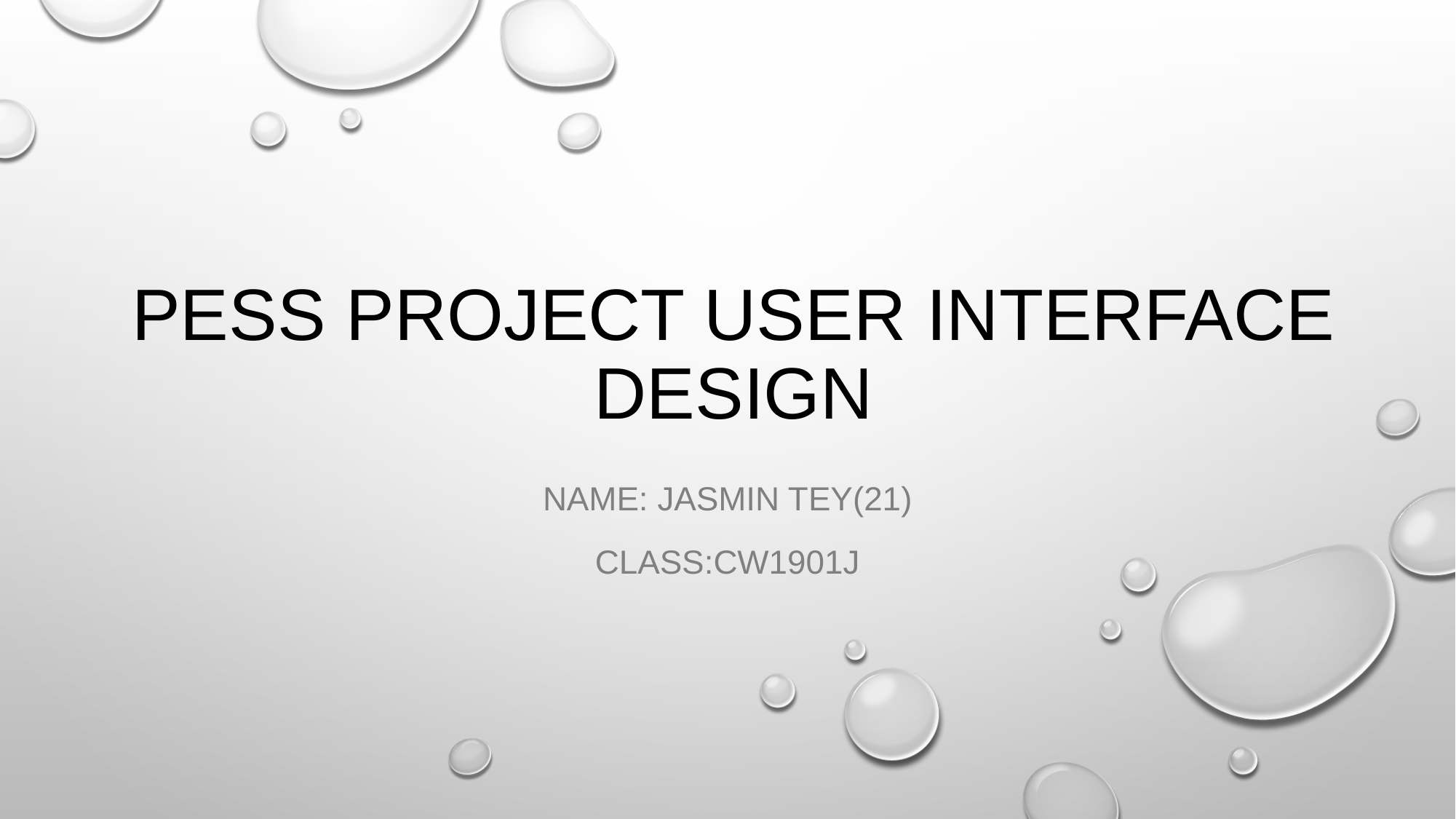

# Pess Project User interface design
Name: Jasmin Tey(21)
Class:CW1901J